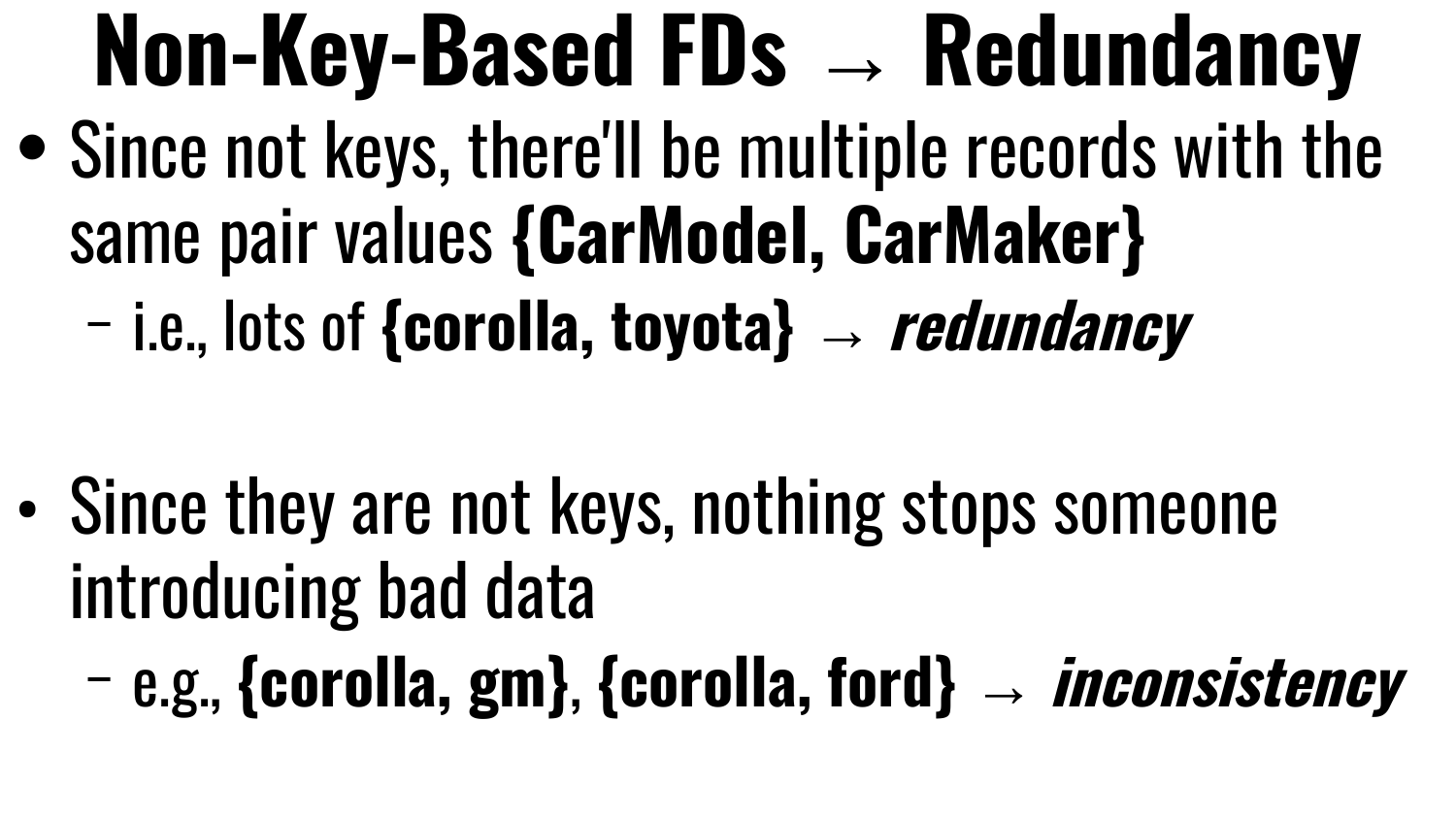

# Non-Key-Based FDs → Redundancy
Since not keys, there'll be multiple records with the same pair values {CarModel, CarMaker}
i.e., lots of {corolla, toyota} → redundancy

Since they are not keys, nothing stops someone introducing bad data
e.g., {corolla, gm}, {corolla, ford} → inconsistency